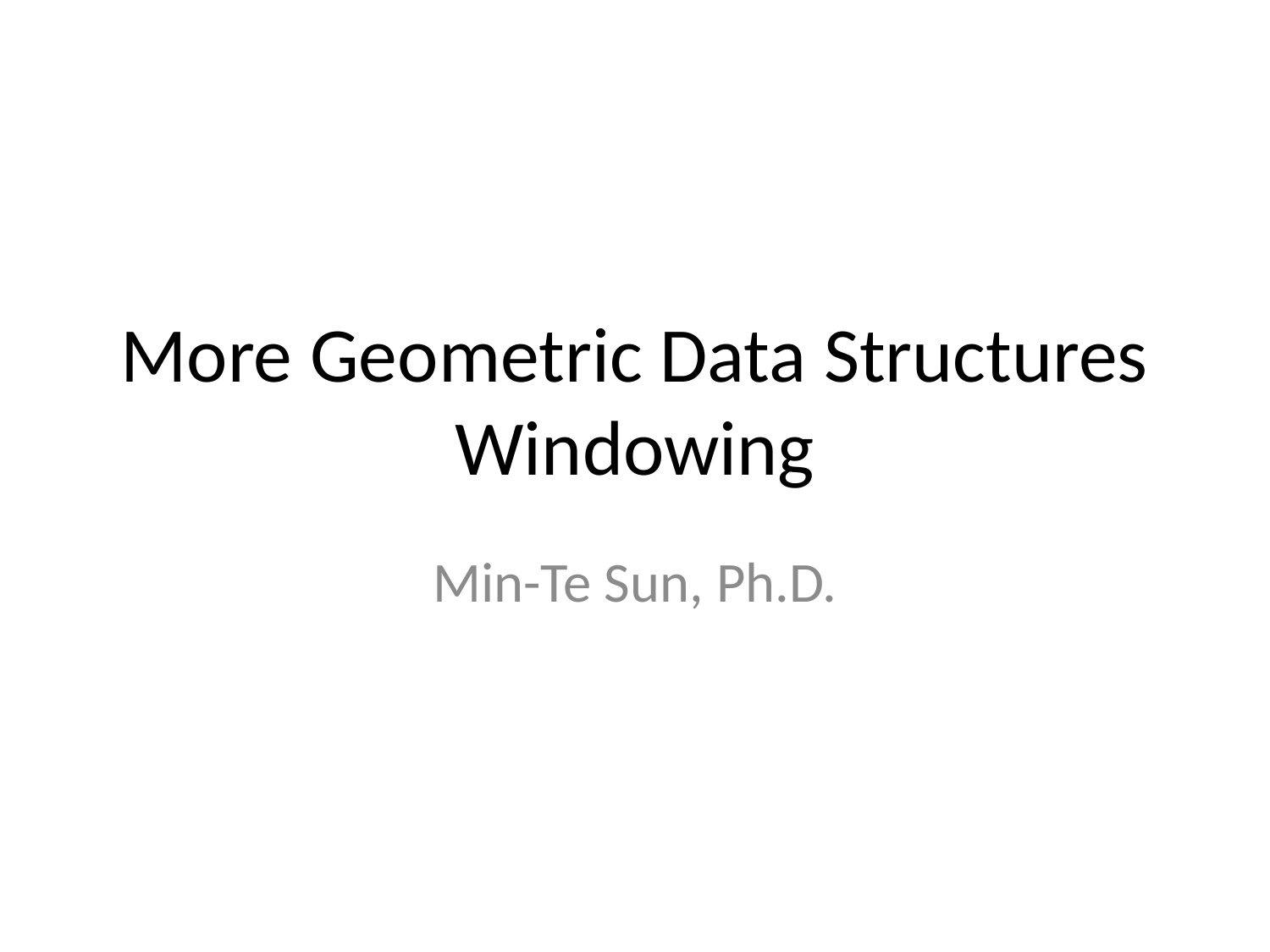

# More Geometric Data Structures Windowing
Min-Te Sun, Ph.D.